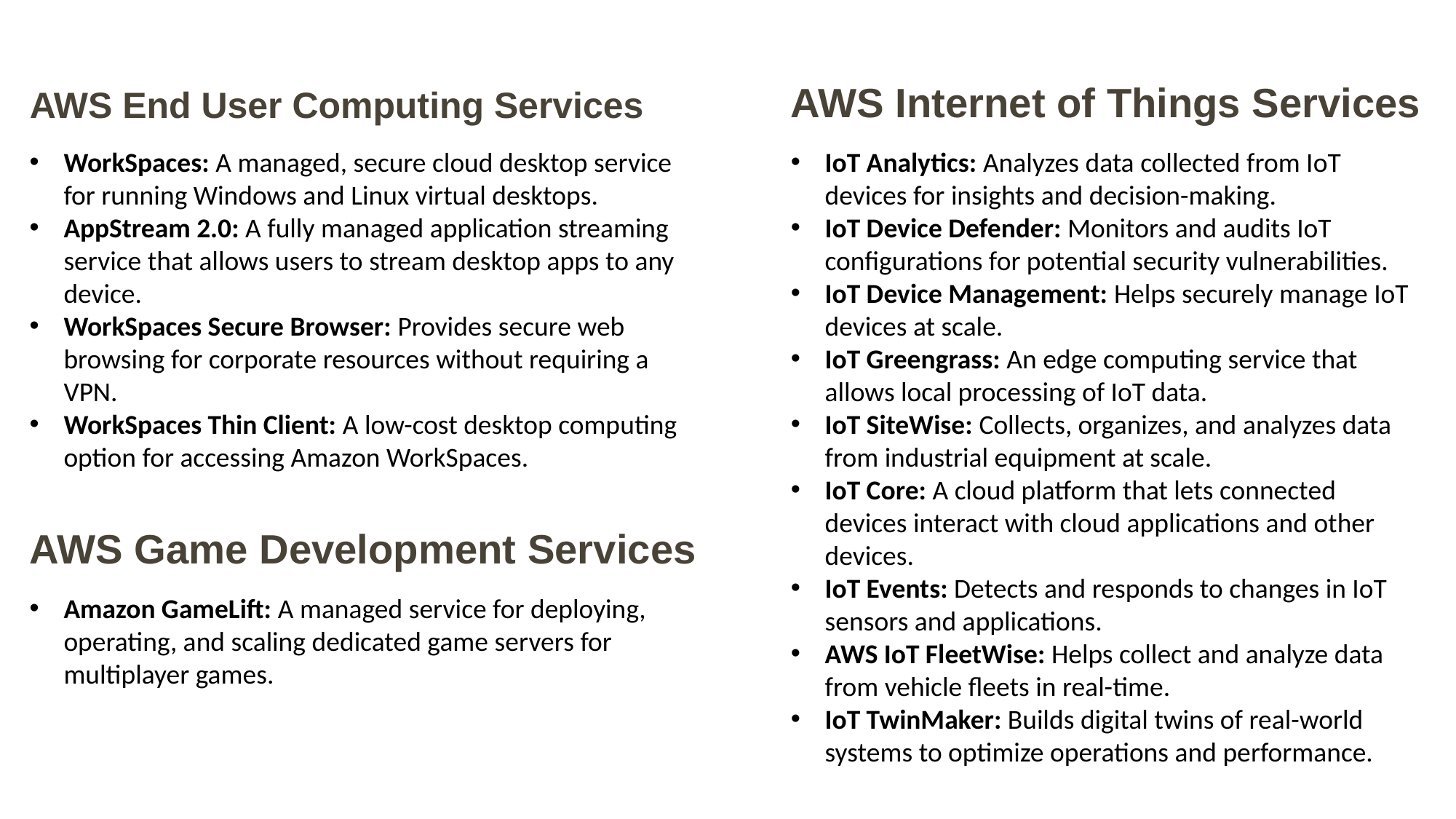

AWS Internet of Things Services
AWS End User Computing Services
IoT Analytics: Analyzes data collected from IoT devices for insights and decision-making.
IoT Device Defender: Monitors and audits IoT configurations for potential security vulnerabilities.
IoT Device Management: Helps securely manage IoT devices at scale.
IoT Greengrass: An edge computing service that allows local processing of IoT data.
IoT SiteWise: Collects, organizes, and analyzes data from industrial equipment at scale.
IoT Core: A cloud platform that lets connected devices interact with cloud applications and other devices.
IoT Events: Detects and responds to changes in IoT sensors and applications.
AWS IoT FleetWise: Helps collect and analyze data from vehicle fleets in real-time.
IoT TwinMaker: Builds digital twins of real-world systems to optimize operations and performance.
WorkSpaces: A managed, secure cloud desktop service for running Windows and Linux virtual desktops.
AppStream 2.0: A fully managed application streaming service that allows users to stream desktop apps to any device.
WorkSpaces Secure Browser: Provides secure web browsing for corporate resources without requiring a VPN.
WorkSpaces Thin Client: A low-cost desktop computing option for accessing Amazon WorkSpaces.
AWS Game Development Services
Amazon GameLift: A managed service for deploying, operating, and scaling dedicated game servers for multiplayer games.